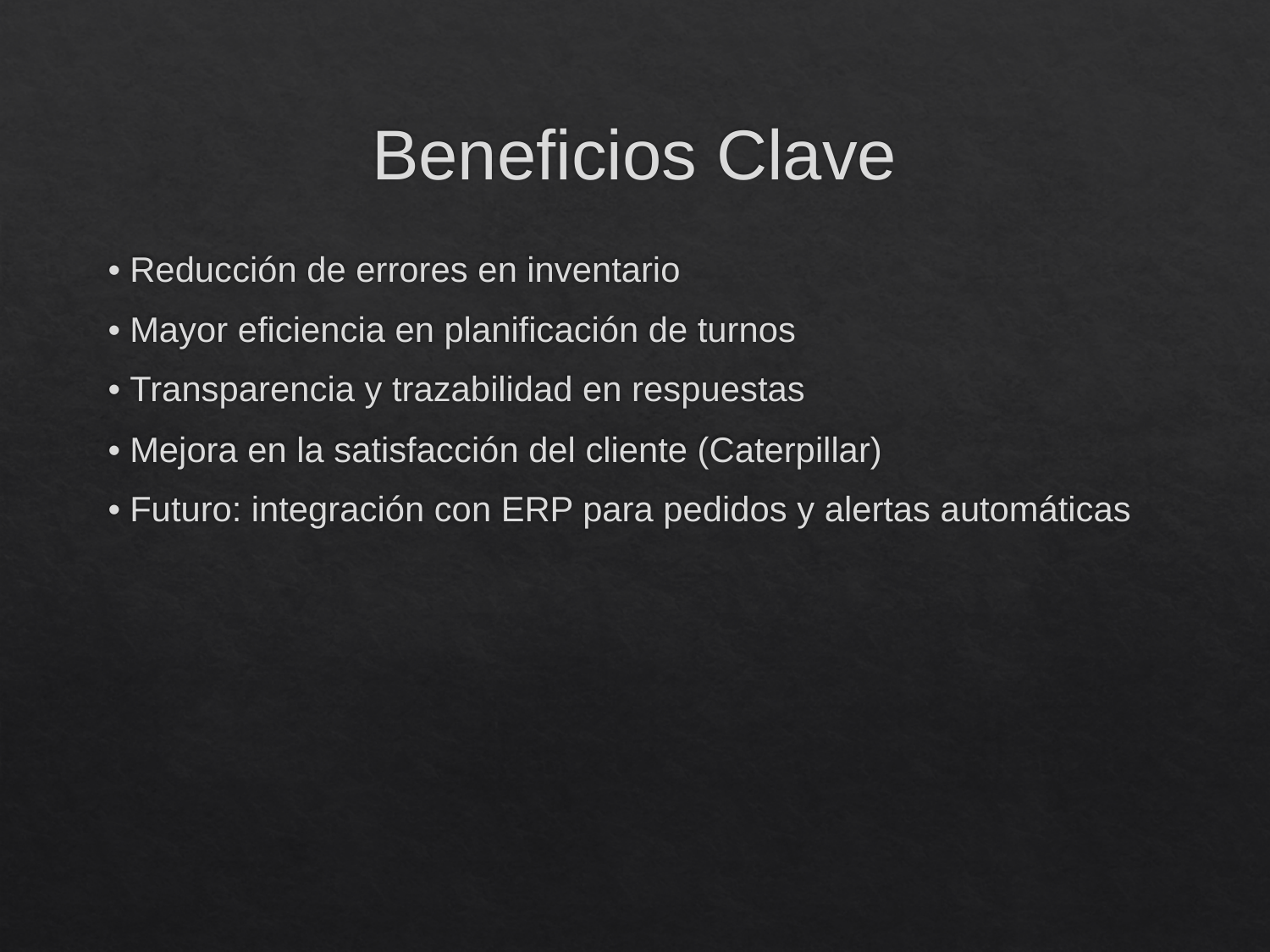

# Beneficios Clave
• Reducción de errores en inventario
• Mayor eficiencia en planificación de turnos
• Transparencia y trazabilidad en respuestas
• Mejora en la satisfacción del cliente (Caterpillar)
• Futuro: integración con ERP para pedidos y alertas automáticas